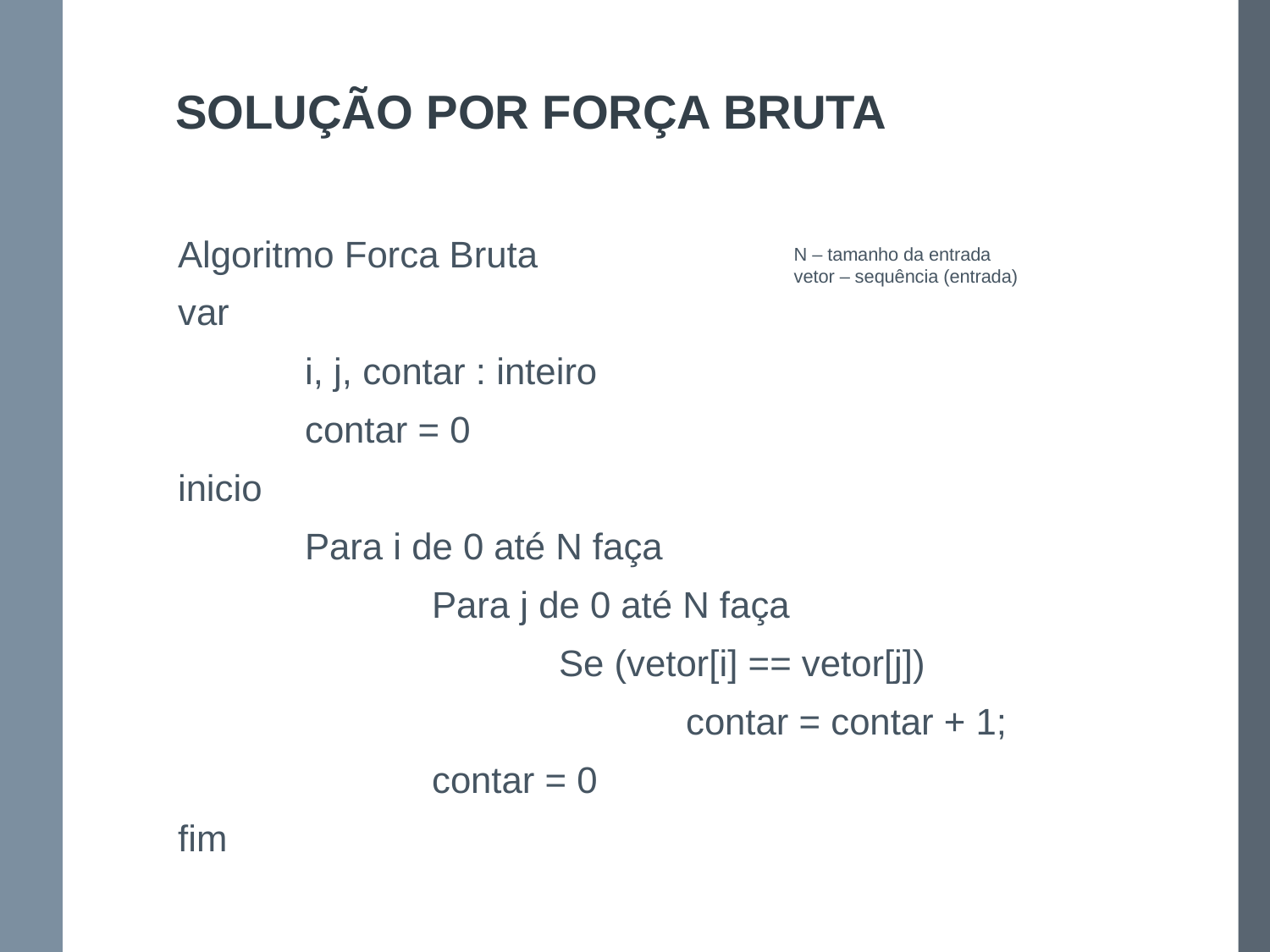

# SOLUÇÃO POR FORÇA BRUTA

Algoritmo Forca Bruta
var
	i, j, contar : inteiro
	contar = 0
inicio
	Para i de 0 até N faça
		Para j de 0 até N faça
			Se (vetor[i] == vetor[j])
				contar = contar + 1;
		contar = 0
fim

N – tamanho da entrada
vetor – sequência (entrada)